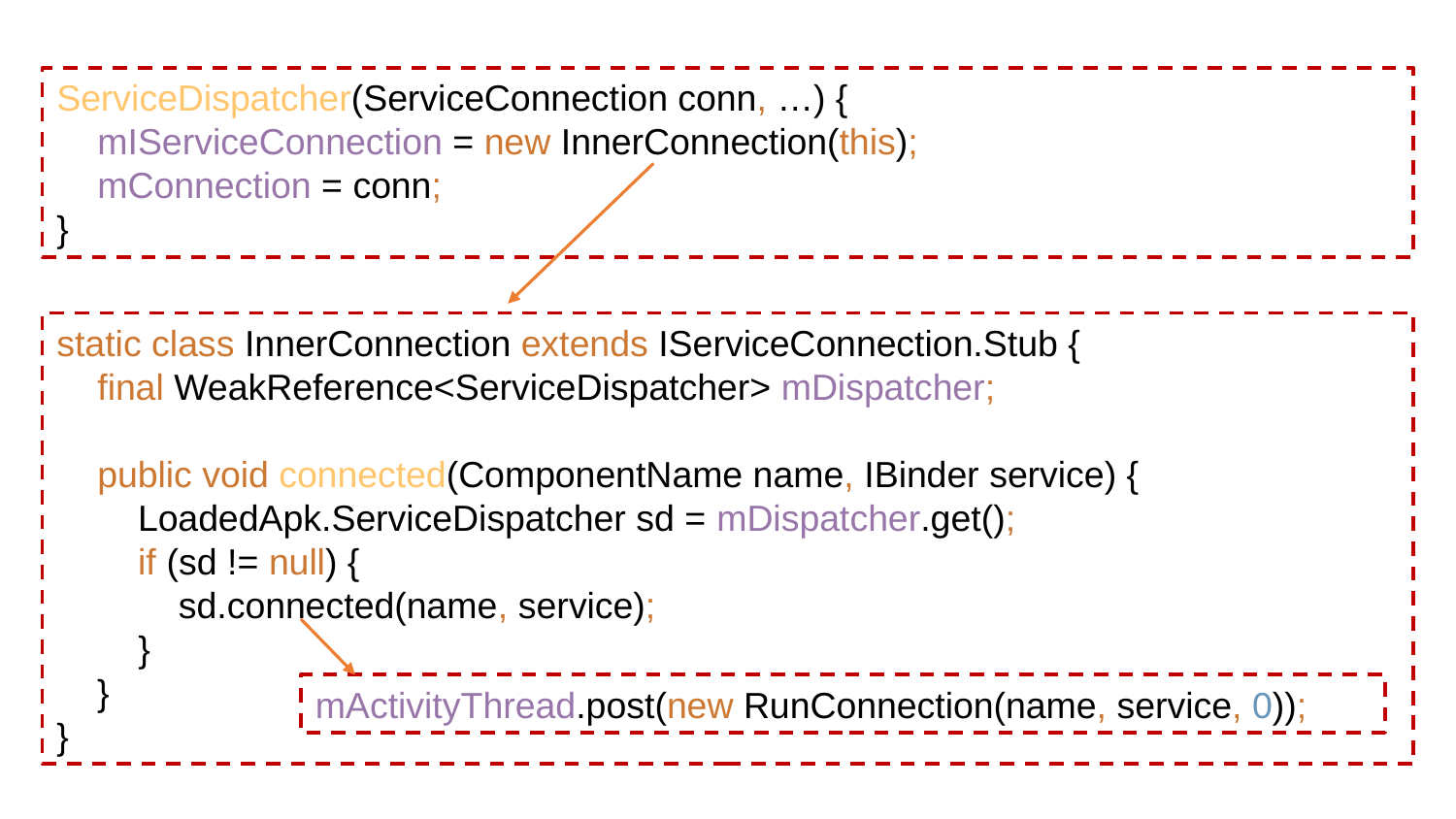

ServiceDispatcher(ServiceConnection conn, …) {
    mIServiceConnection = new InnerConnection(this);
    mConnection = conn;
}
static class InnerConnection extends IServiceConnection.Stub {
    final WeakReference<ServiceDispatcher> mDispatcher;
    public void connected(ComponentName name, IBinder service) {
        LoadedApk.ServiceDispatcher sd = mDispatcher.get();
        if (sd != null) {
            sd.connected(name, service);
        }
    }
}
mActivityThread.post(new RunConnection(name, service, 0));